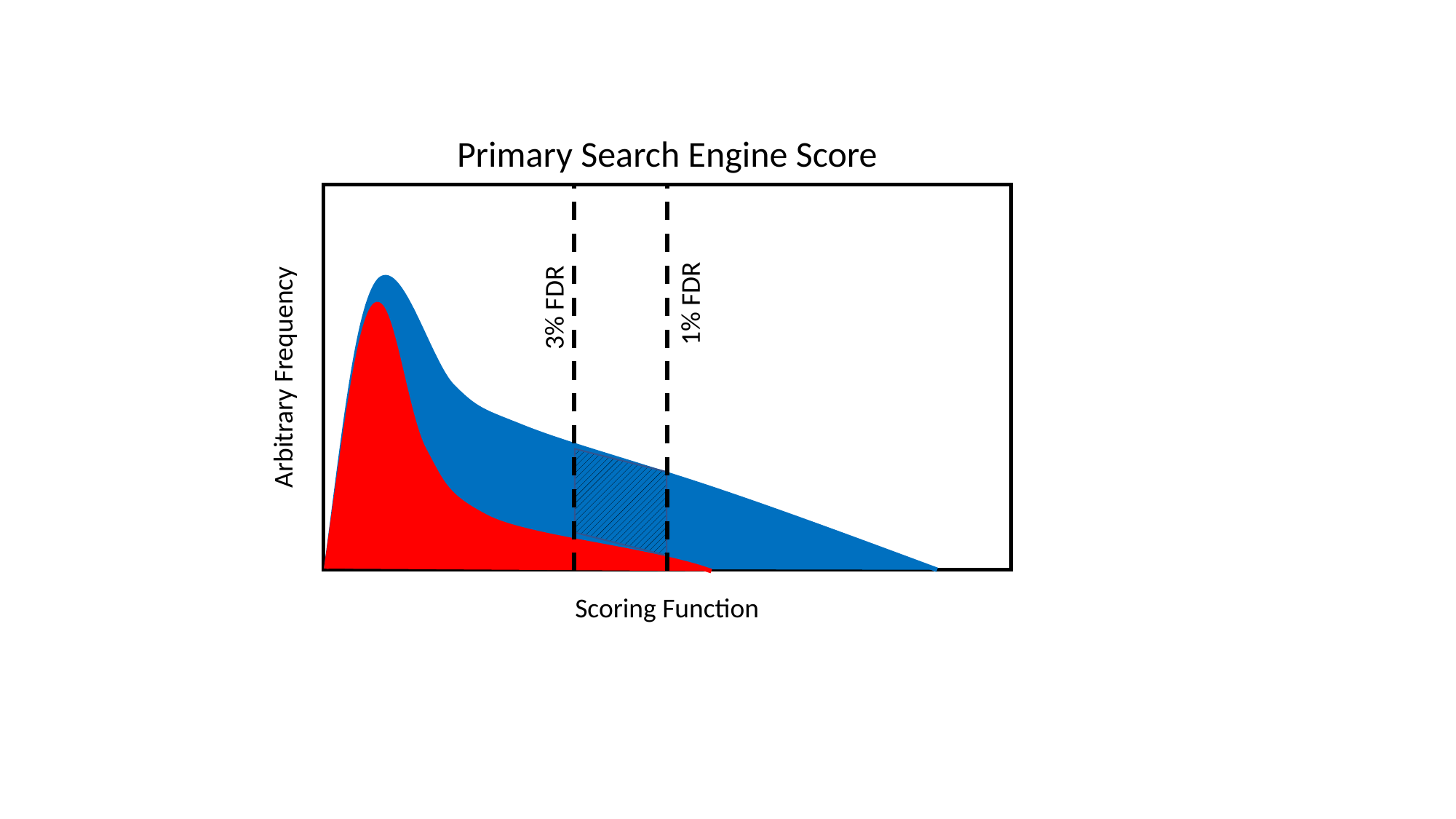

Primary Search Engine Score

1% FDR
3% FDR

Arbitrary Frequency

Scoring Function